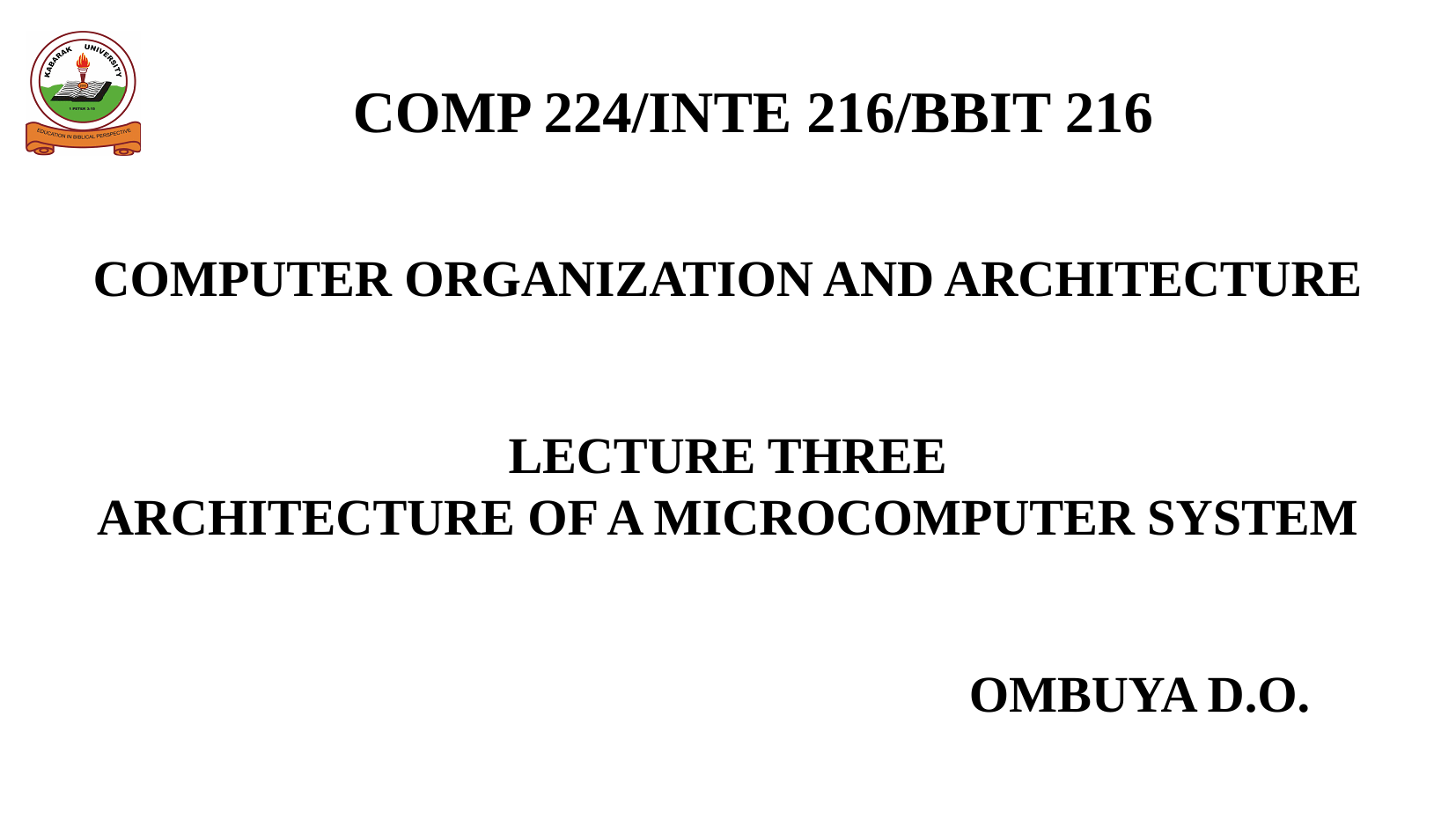

COMP 224/INTE 216/BBIT 216
COMPUTER ORGANIZATION AND ARCHITECTURE
LECTURE THREE
ARCHITECTURE OF A MICROCOMPUTER SYSTEM
OMBUYA D.O.